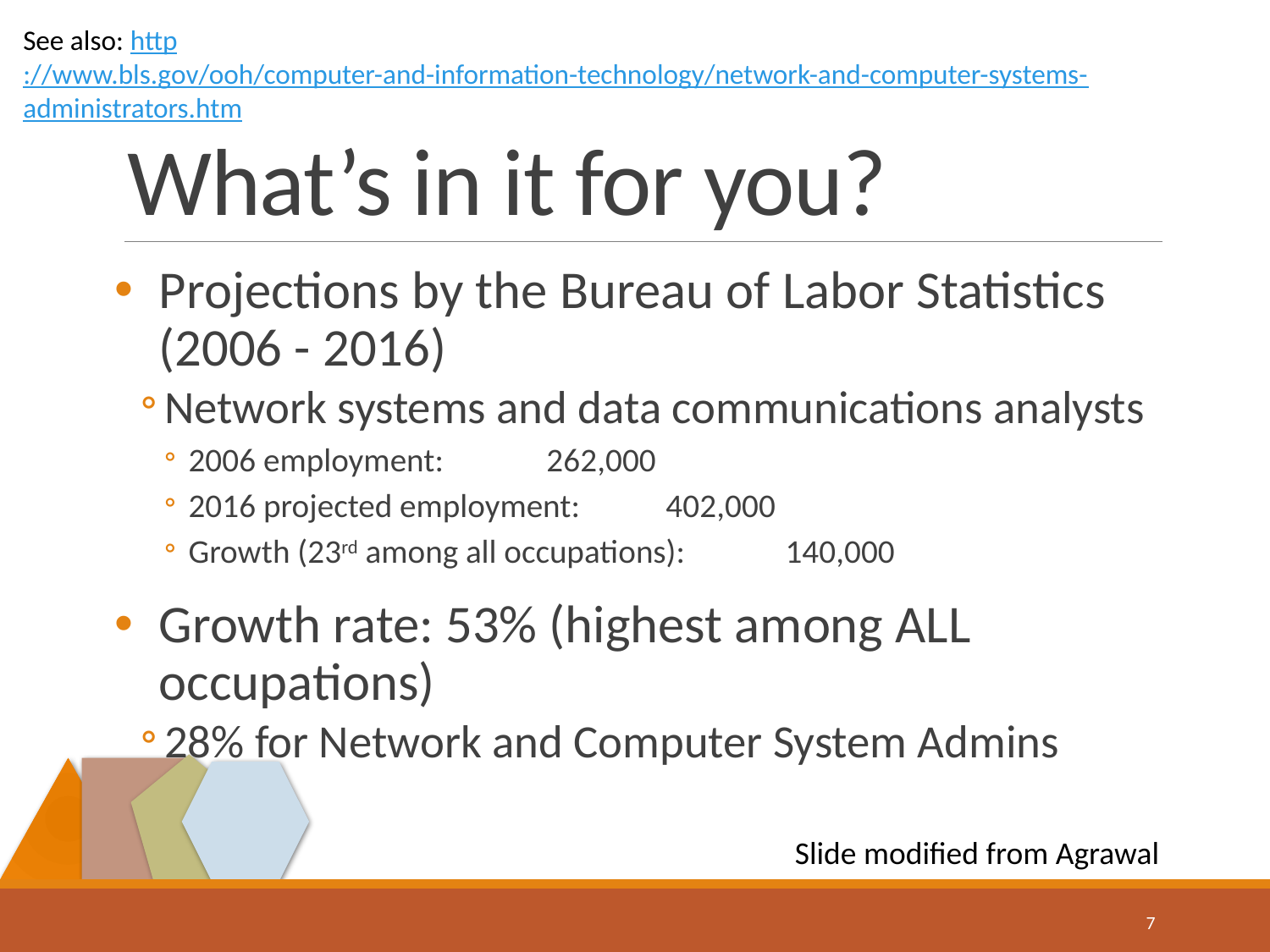

See also: http://www.bls.gov/ooh/computer-and-information-technology/network-and-computer-systems-administrators.htm

# What’s in it for you?
Projections by the Bureau of Labor Statistics (2006 - 2016)
Network systems and data communications analysts
2006 employment: 			262,000
2016 projected employment: 		402,000
Growth (23rd among all occupations): 	140,000
Growth rate: 53% (highest among ALL occupations)
28% for Network and Computer System Admins
Slide modified from Agrawal
7